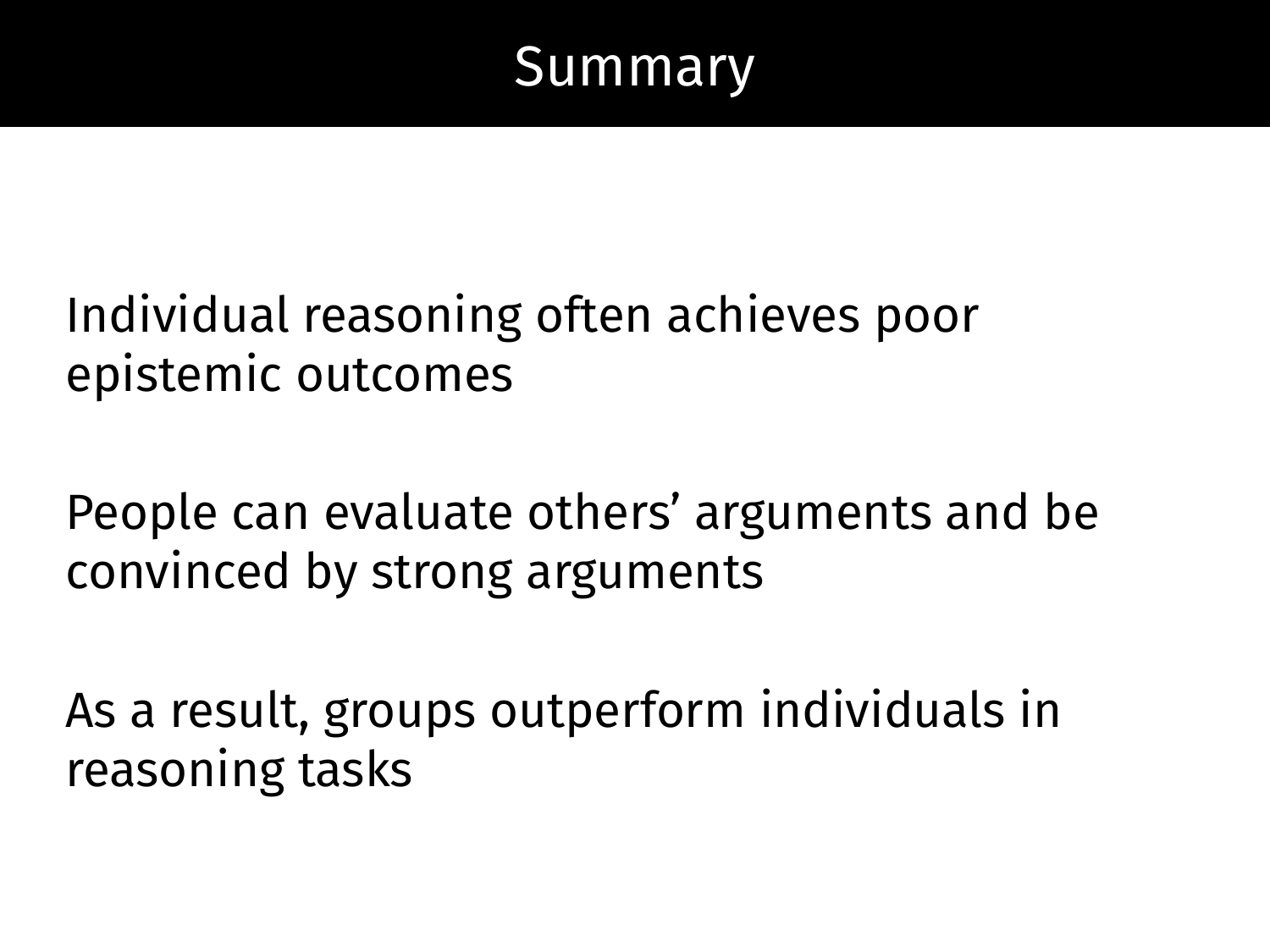

Summary
Individual reasoning often achieves poor epistemic outcomes

People can evaluate others’ arguments and be convinced by strong arguments

As a result, groups outperform individuals in reasoning tasks